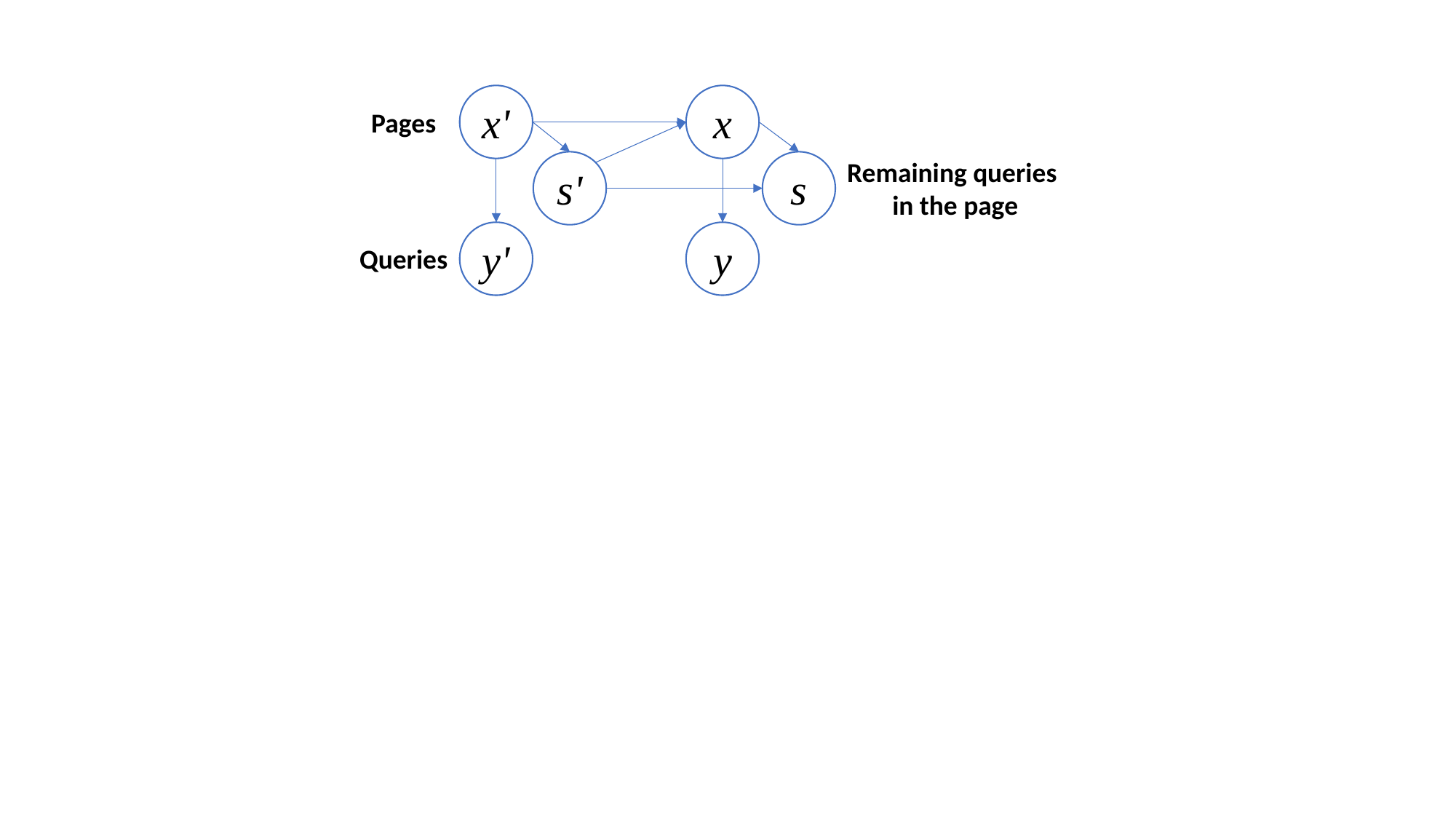

x'
x
Pages
Remaining queries
in the page
s'
s
y'
y
Queries